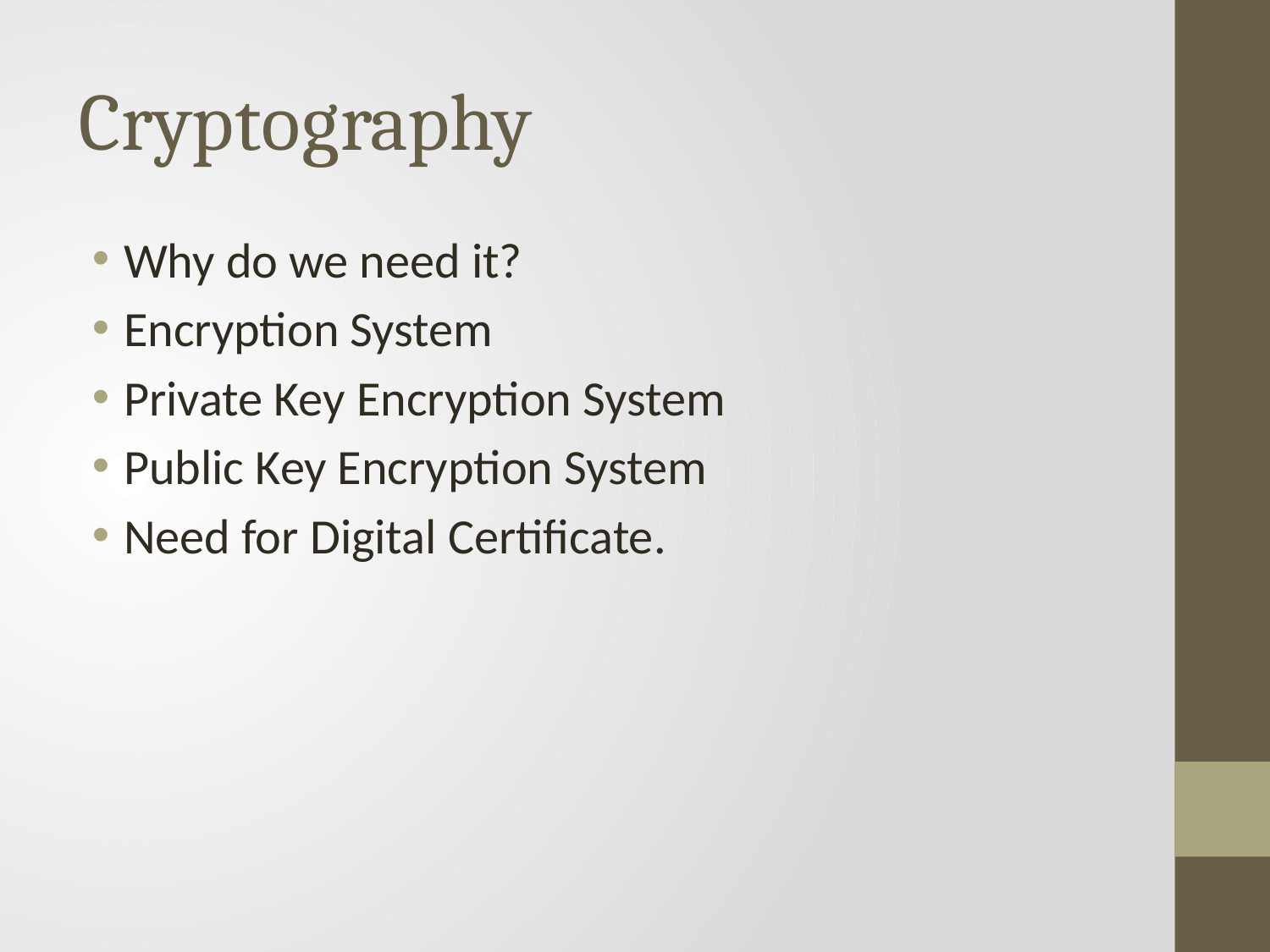

# Cryptography
Why do we need it?
Encryption System
Private Key Encryption System
Public Key Encryption System
Need for Digital Certificate.